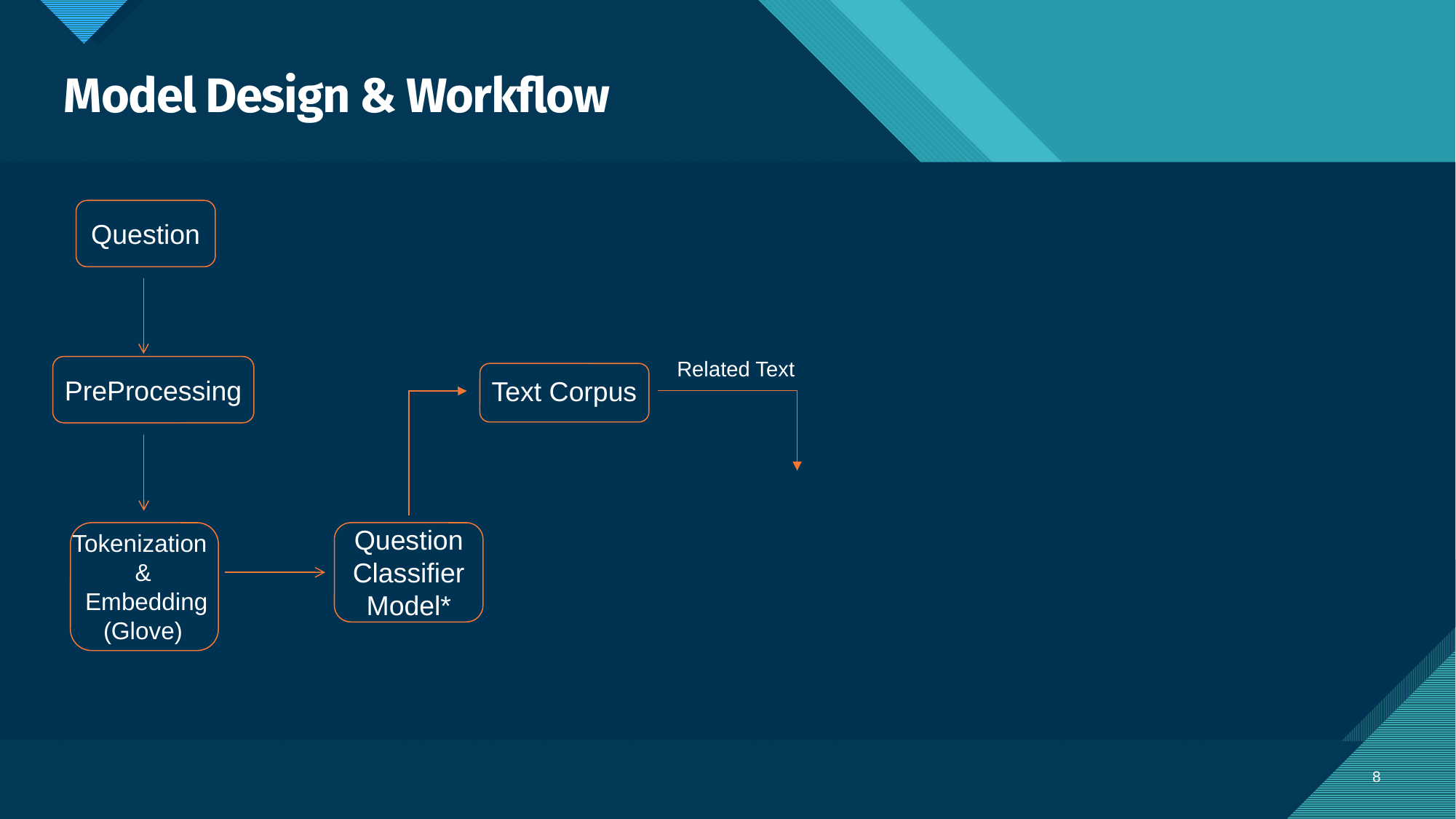

# Model Design & Workflow

Question
Related Text

PreProcessing
Text Corpus
Question
Classifier
Model*
Tokenization
&
 Embedding
(Glove)

8